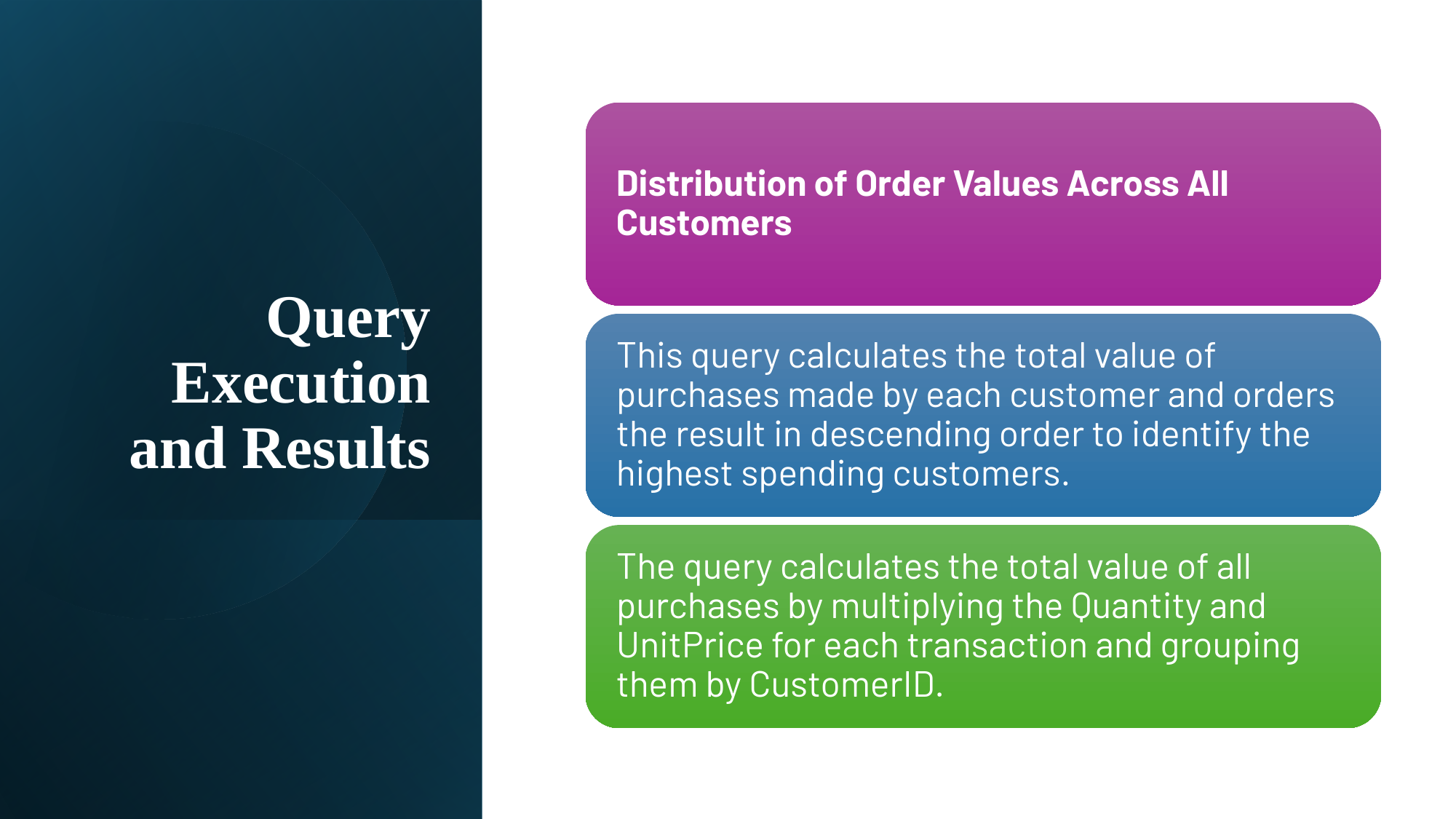

Distribution of Order Values Across All Customers
This query calculates the total value of purchases made by each customer and orders the result in descending order to identify the highest spending customers.
The query calculates the total value of all purchases by multiplying the Quantity and UnitPrice for each transaction and grouping them by CustomerID.

# Query Execution and Results